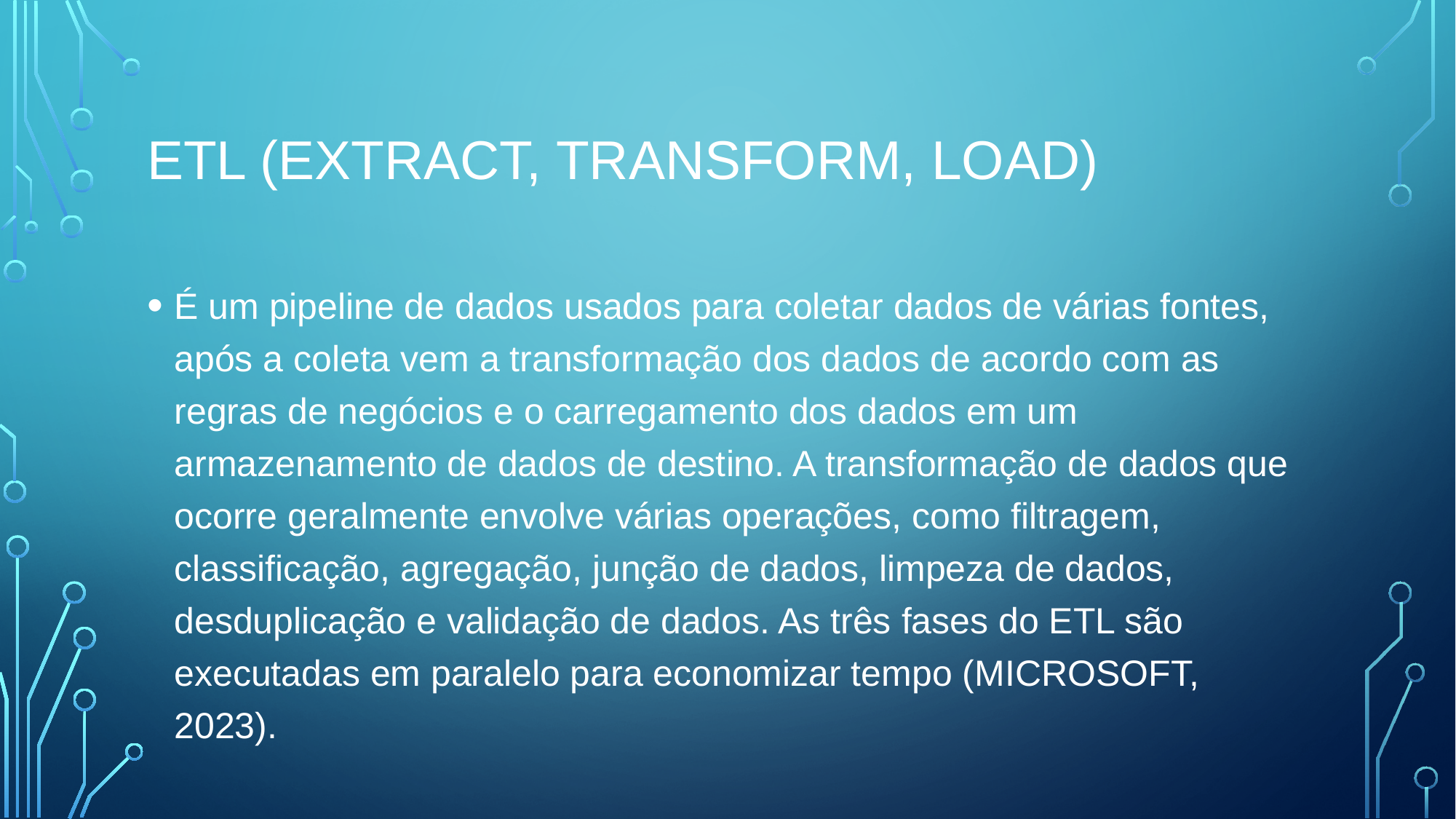

# Etl (Extract, transform, load)
É um pipeline de dados usados para coletar dados de várias fontes, após a coleta vem a transformação dos dados de acordo com as regras de negócios e o carregamento dos dados em um armazenamento de dados de destino. A transformação de dados que ocorre geralmente envolve várias operações, como filtragem, classificação, agregação, junção de dados, limpeza de dados, desduplicação e validação de dados. As três fases do ETL são executadas em paralelo para economizar tempo (MICROSOFT, 2023).